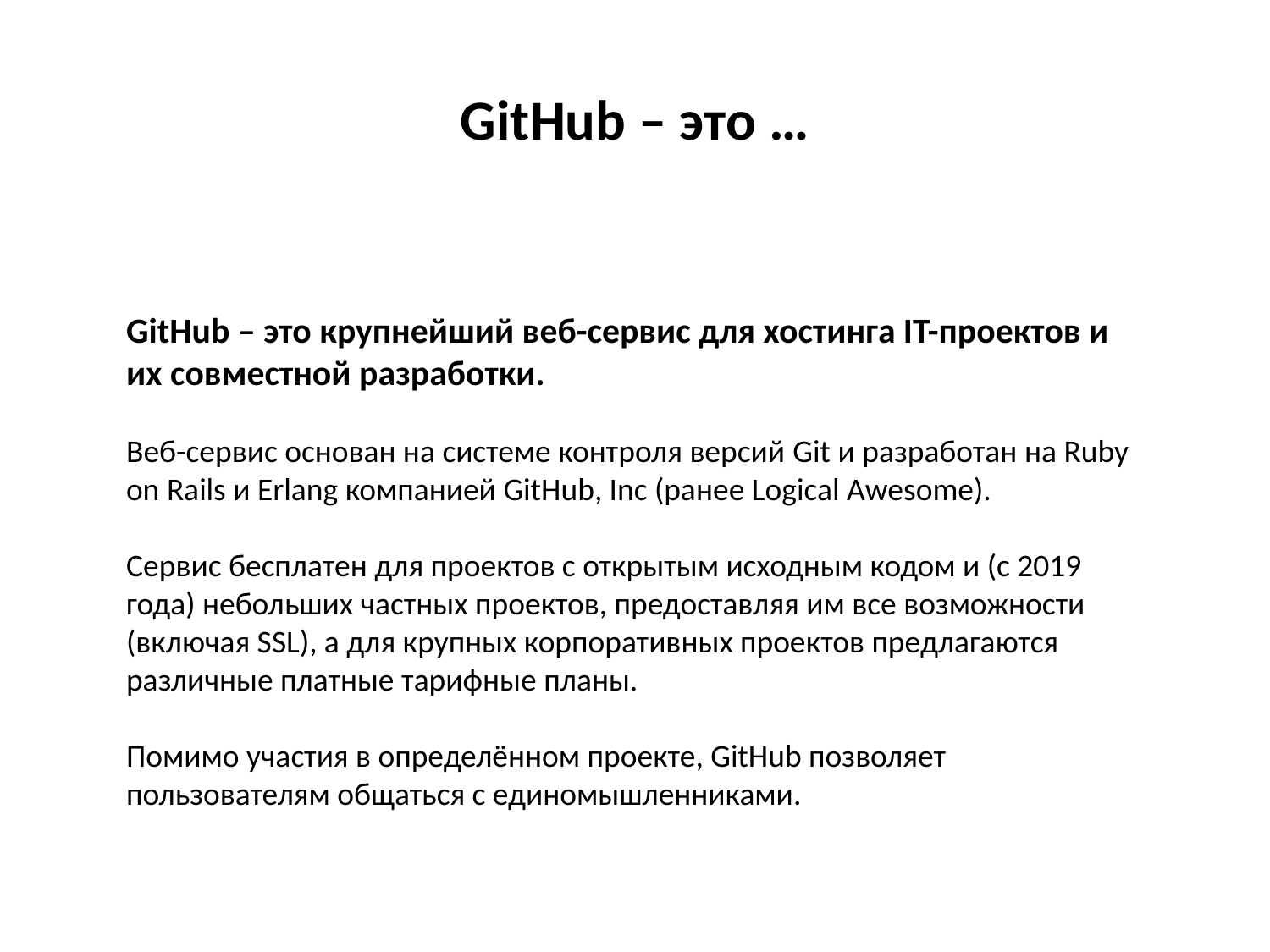

# GitHub – это …
GitHub – это крупнейший веб-сервис для хостинга IT-проектов и их совместной разработки.

Веб-сервис основан на системе контроля версий Git и разработан на Ruby on Rails и Erlang компанией GitHub, Inc (ранее Logical Awesome).

Сервис бесплатен для проектов с открытым исходным кодом и (с 2019 года) небольших частных проектов, предоставляя им все возможности (включая SSL), а для крупных корпоративных проектов предлагаются различные платные тарифные планы.

Помимо участия в определённом проекте, GitHub позволяет пользователям общаться с единомышленниками.